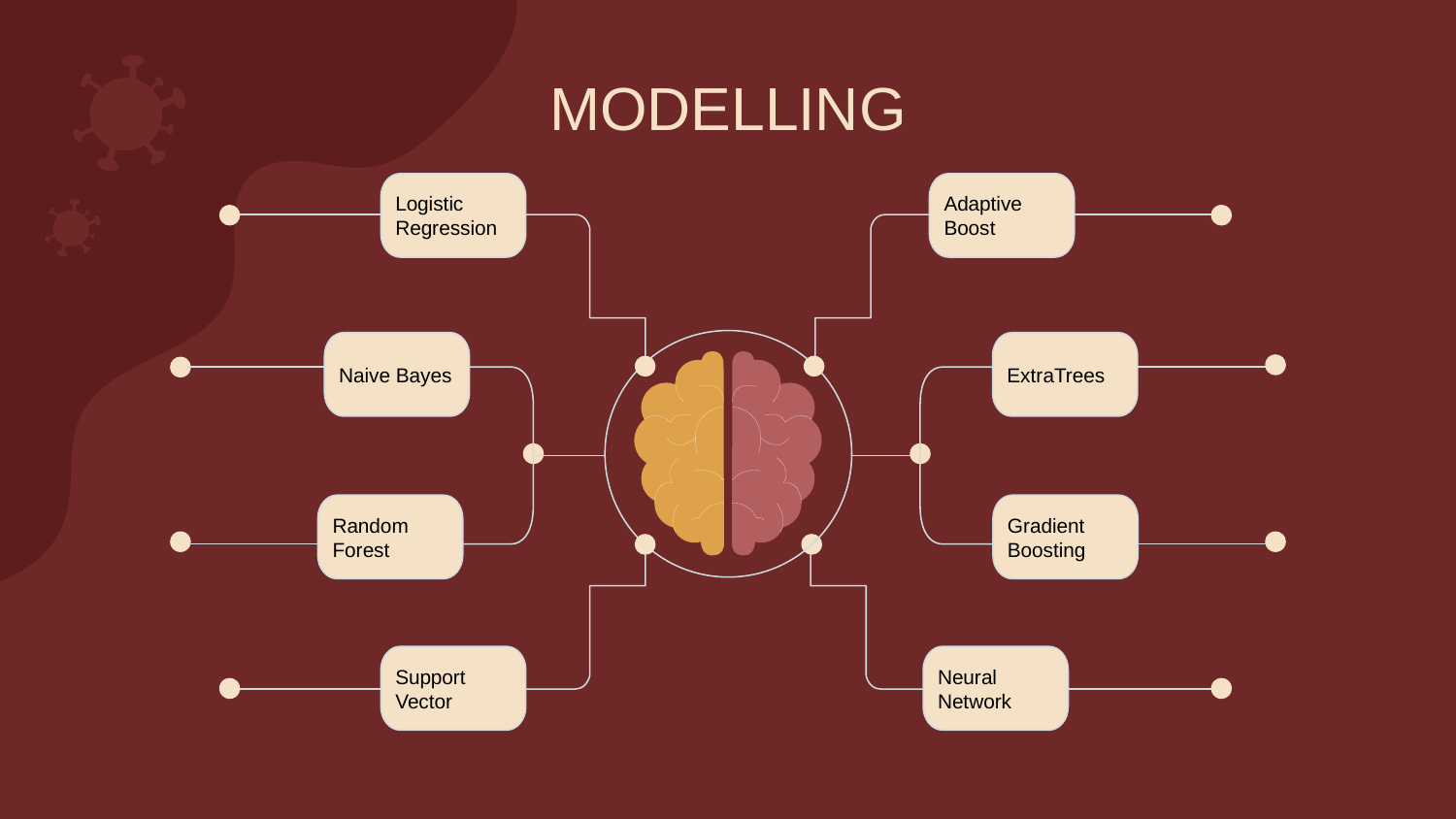

# MODELLING
Logistic Regression

Adaptive Boost

Naive Bayes

Random Forest

ExtraTrees

Gradient Boosting

Support Vector

Neural Network